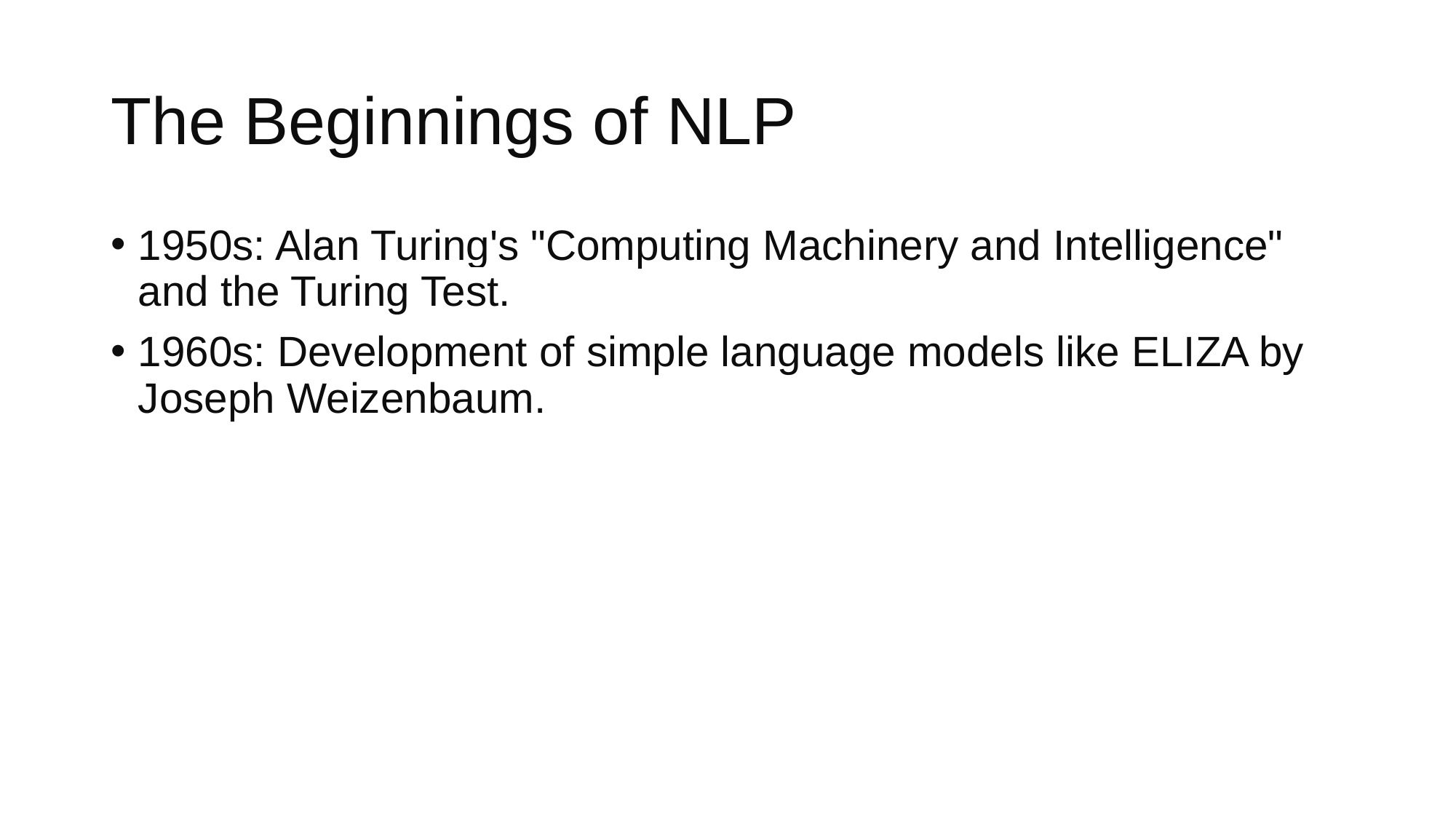

# The Beginnings of NLP
1950s: Alan Turing's "Computing Machinery and Intelligence" and the Turing Test.
1960s: Development of simple language models like ELIZA by Joseph Weizenbaum.